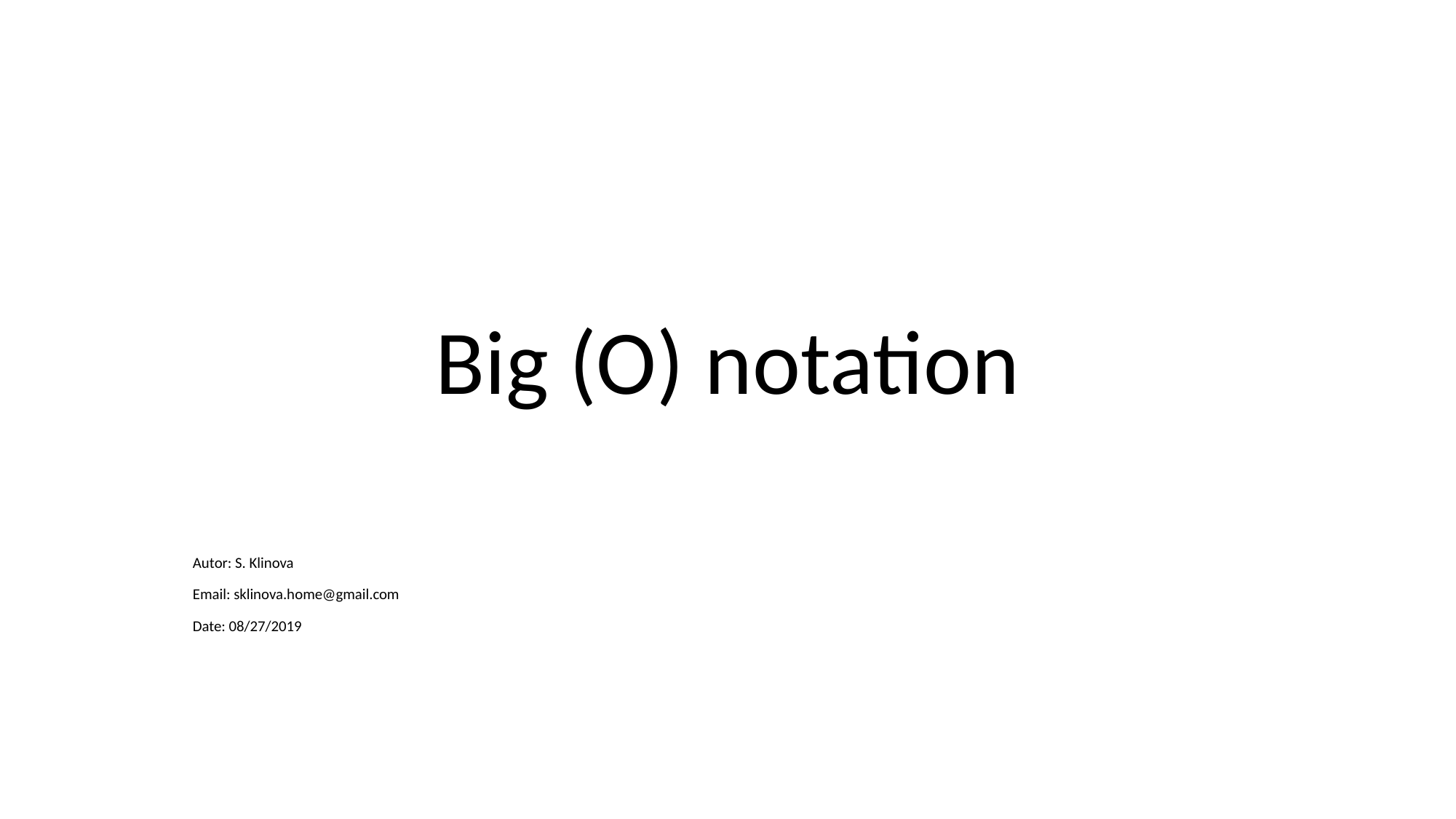

# Big (O) notation
Autor: S. Klinova
Email: sklinova.home@gmail.com
Date: 08/27/2019